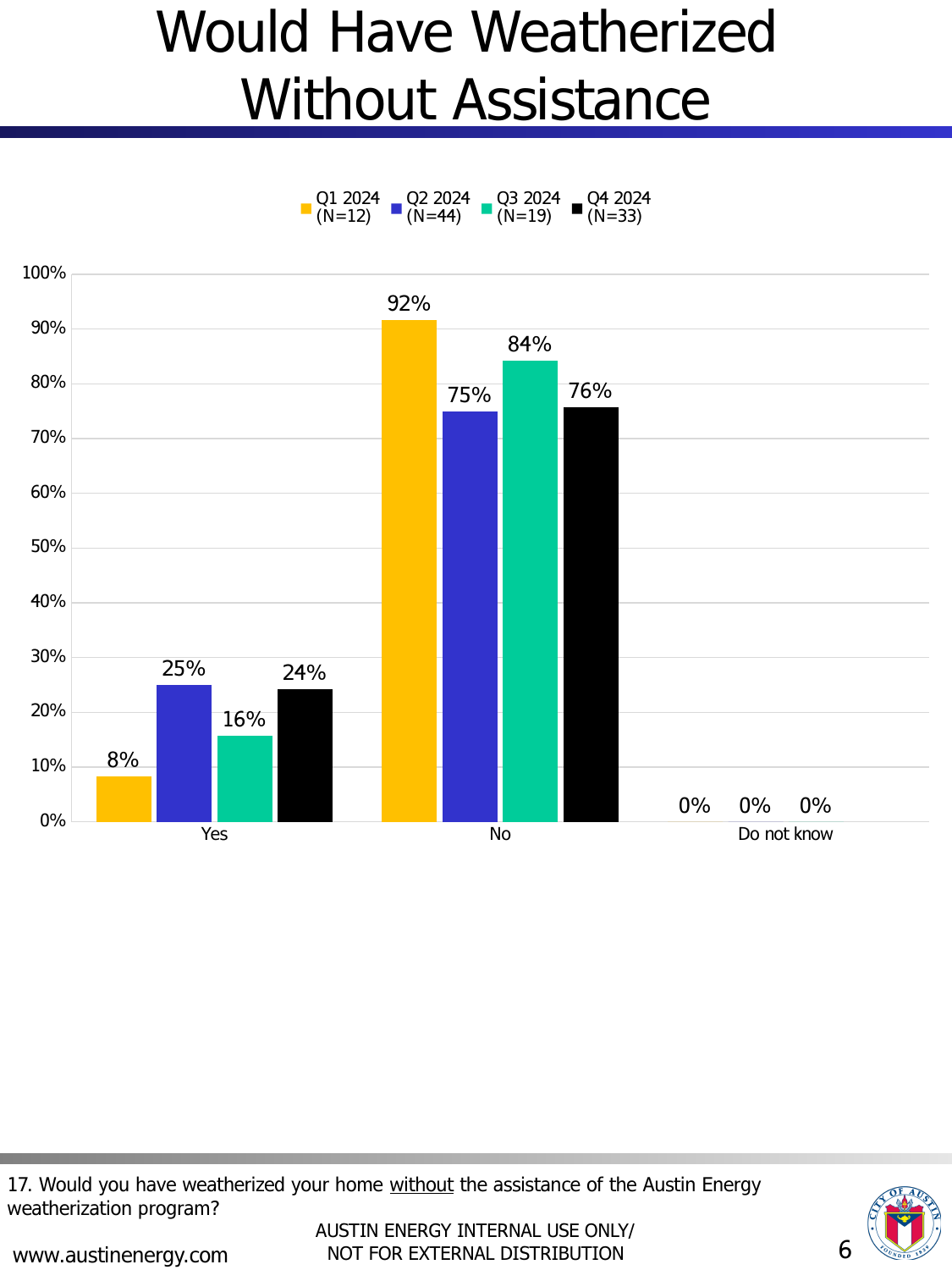

# Would Have Weatherized Without Assistance

[unsupported chart]

17. Would you have weatherized your home without the assistance of the Austin Energy weatherization program?
6